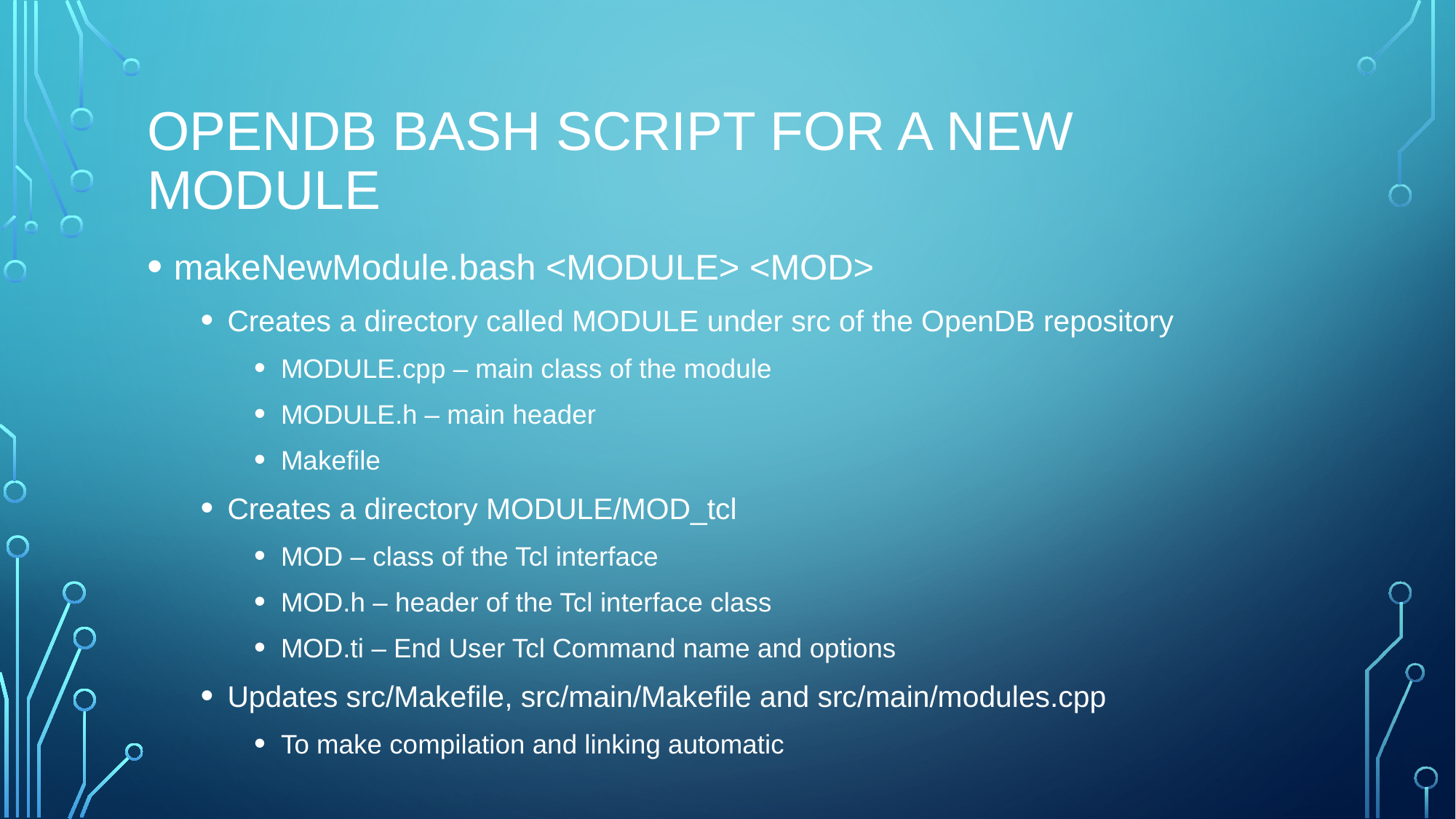

# OpenDB BASH SCRIPT for a NEW MODULE
makeNewModule.bash <MODULE> <MOD>
Creates a directory called MODULE under src of the OpenDB repository
MODULE.cpp – main class of the module
MODULE.h – main header
Makefile
Creates a directory MODULE/MOD_tcl
MOD – class of the Tcl interface
MOD.h – header of the Tcl interface class
MOD.ti – End User Tcl Command name and options
Updates src/Makefile, src/main/Makefile and src/main/modules.cpp
To make compilation and linking automatic